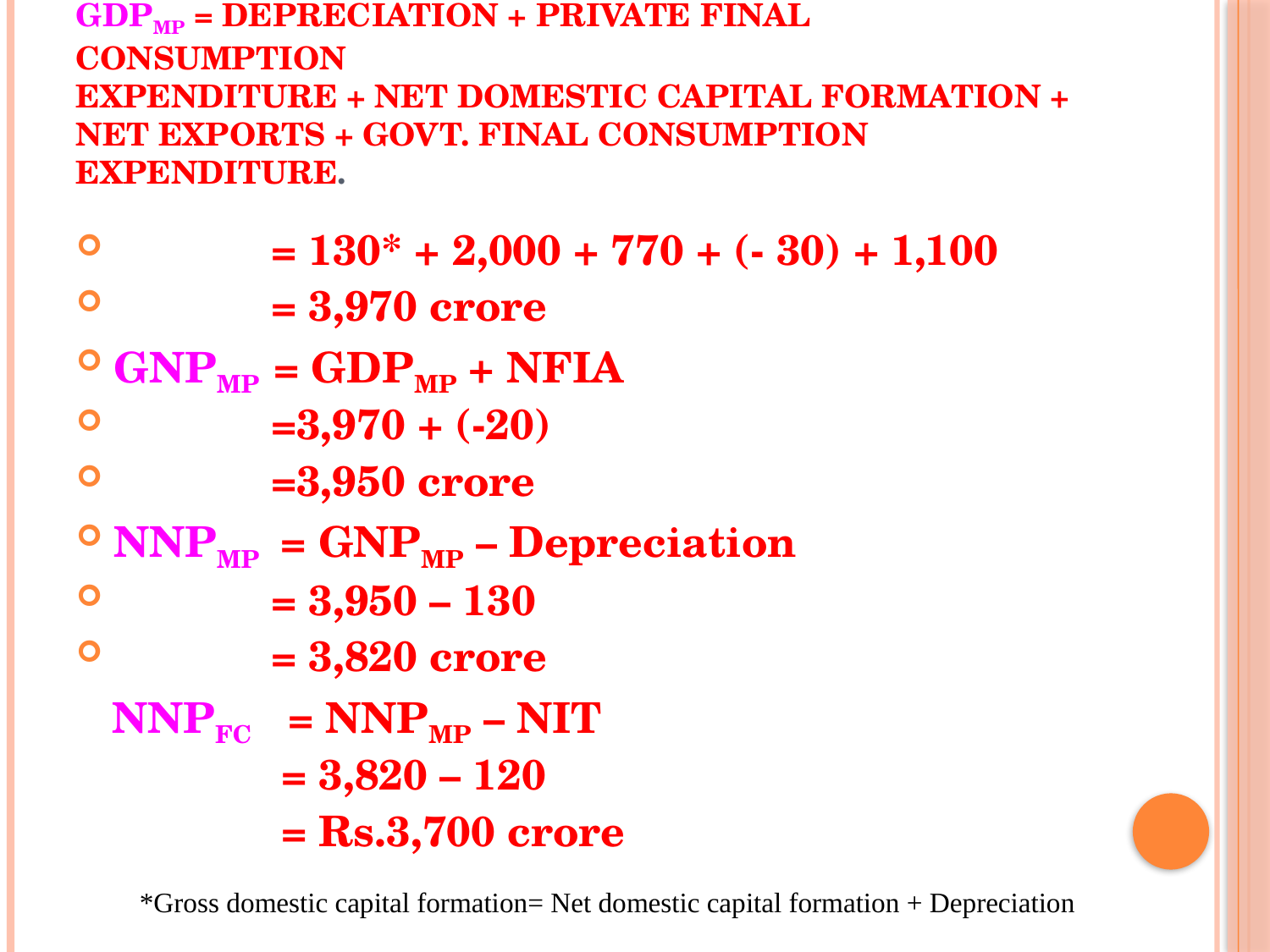

# Solution:- ( Expenditure Method) GDPMP = Depreciation + private final consumption                                                                           expenditure + net domestic capital formation + net exports + Govt. final consumption expenditure.
             = 130* + 2,000 + 770 + (- 30) + 1,100
             = 3,970 crore
GNPMP  = GDPMP + NFIA
             =3,970 + (-20)
             =3,950 crore
NNPMP   = GNPMP – Depreciation
             = 3,950 – 130
             = 3,820 crore
   NNPFC   = NNPMP – NIT
                 = 3,820 – 120
                 = Rs.3,700 crore
*Gross domestic capital formation= Net domestic capital formation + Depreciation